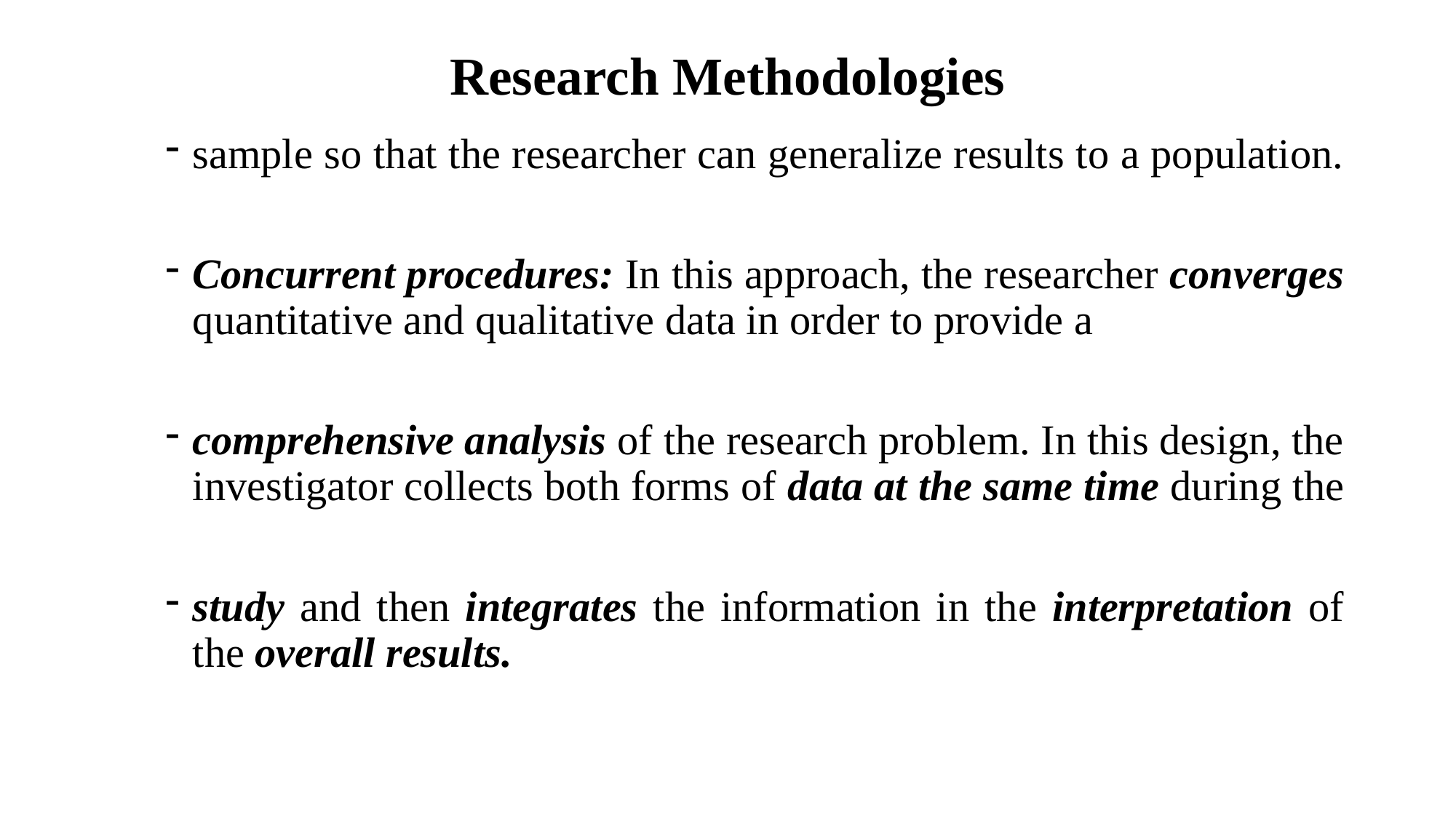

# Research Methodologies
sample so that the researcher can generalize results to a population.

Concurrent procedures: In this approach, the researcher converges quantitative and qualitative data in order to provide a

comprehensive analysis of the research problem. In this design, the investigator collects both forms of data at the same time during the

study and then integrates the information in the interpretation of the overall results.